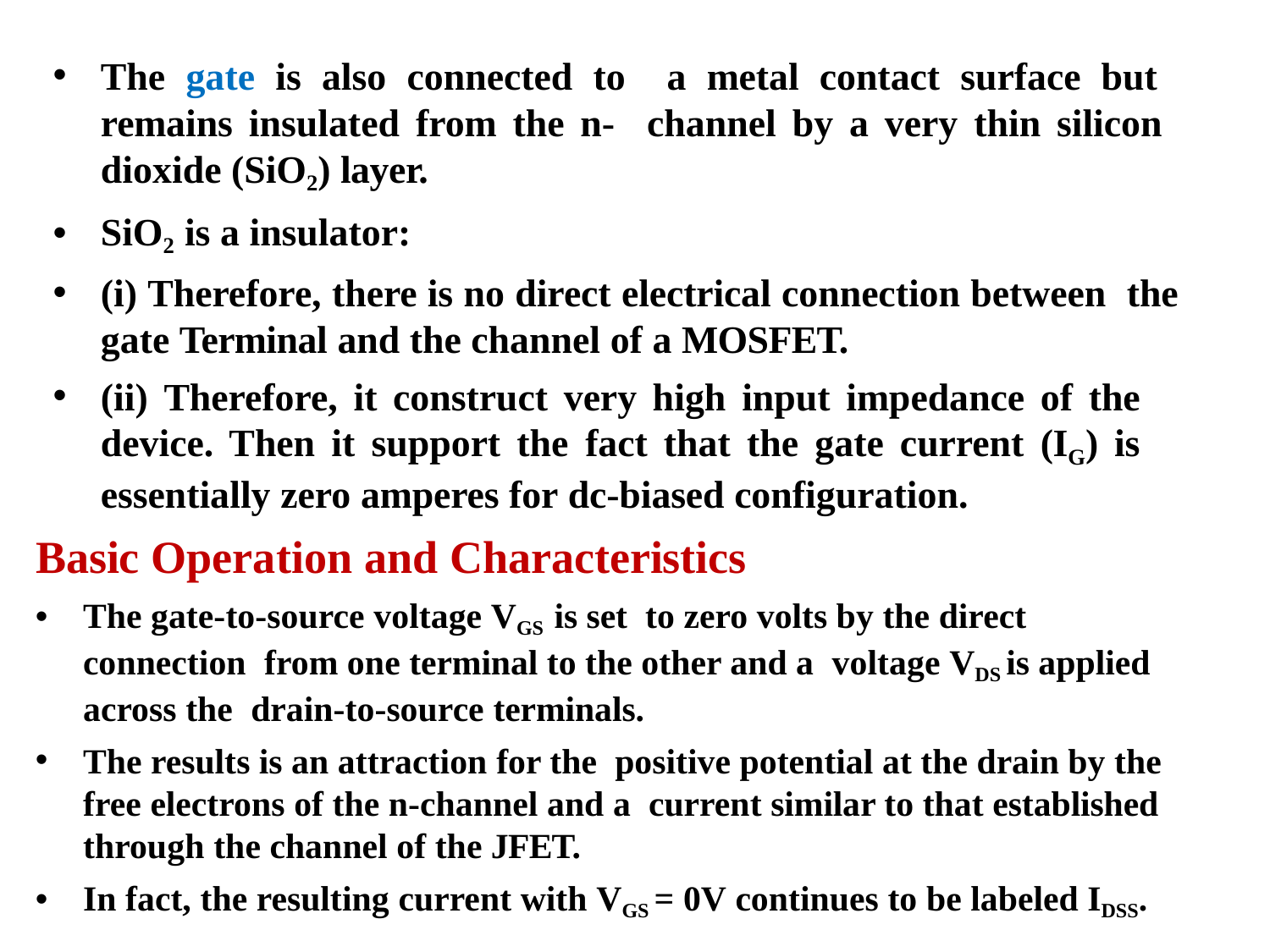

The gate is also connected to  a metal contact surface but  remains insulated from the n-  channel by a very thin silicon  dioxide (SiO2) layer.
SiO2 is a insulator:
(i) Therefore, there is no direct electrical connection between  the gate Terminal and the channel of a MOSFET.
(ii) Therefore, it construct very high input impedance of the  device. Then it support the fact that the gate current (IG) is  essentially zero amperes for dc-biased configuration.

Basic Operation and Characteristics
The gate-to-source voltage VGS is set  to zero volts by the direct connection  from one terminal to the other and a  voltage VDS is applied across the  drain-to-source terminals.
The results is an attraction for the  positive potential at the drain by the  free electrons of the n-channel and a  current similar to that established  through the channel of the JFET.
In fact, the resulting current with VGS = 0V continues to be labeled IDSS.